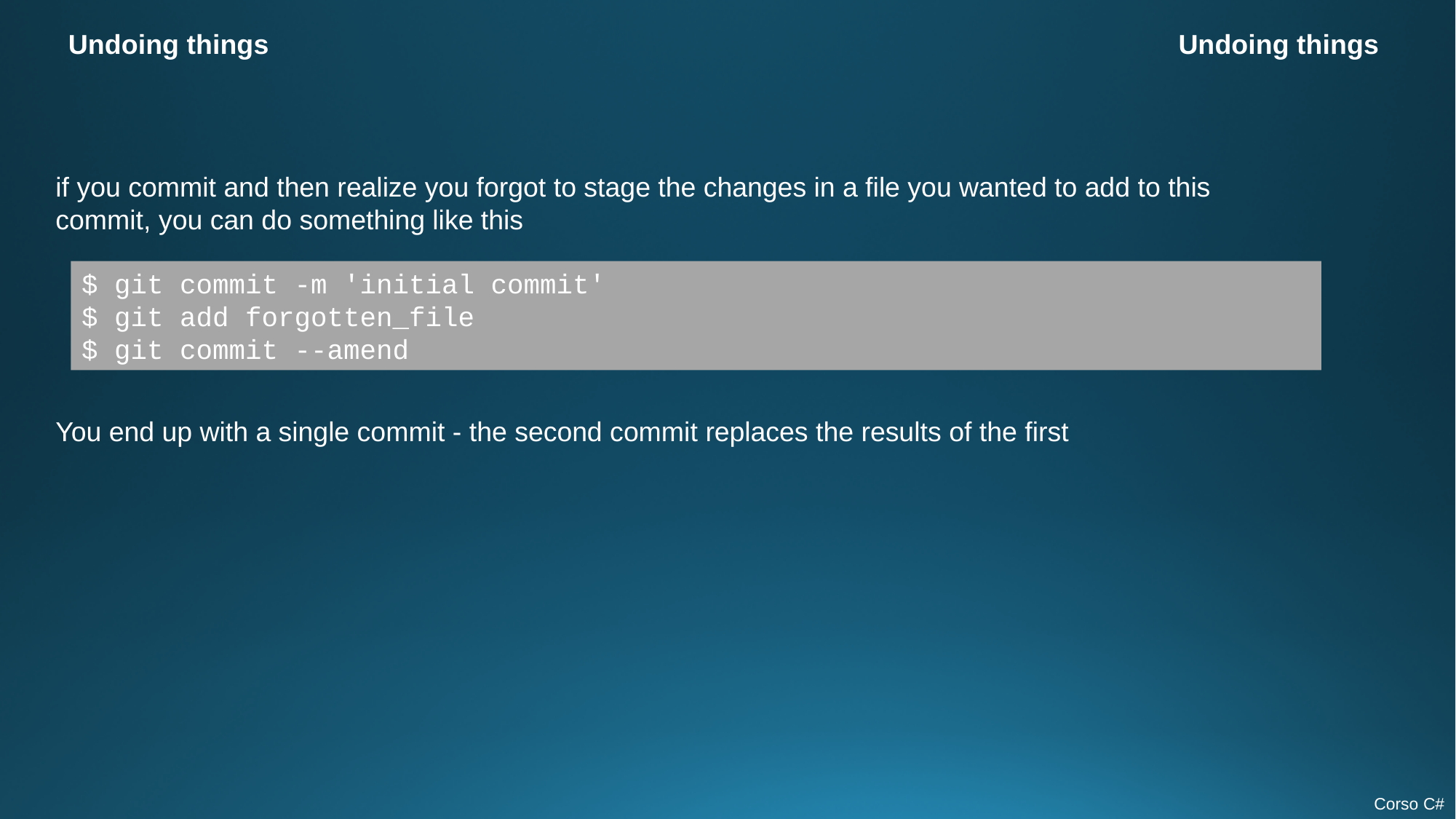

Undoing things
Undoing things
if you commit and then realize you forgot to stage the changes in a file you wanted to add to this commit, you can do something like this
$ git commit -m 'initial commit'
$ git add forgotten_file
$ git commit --amend
You end up with a single commit - the second commit replaces the results of the first
Corso C#